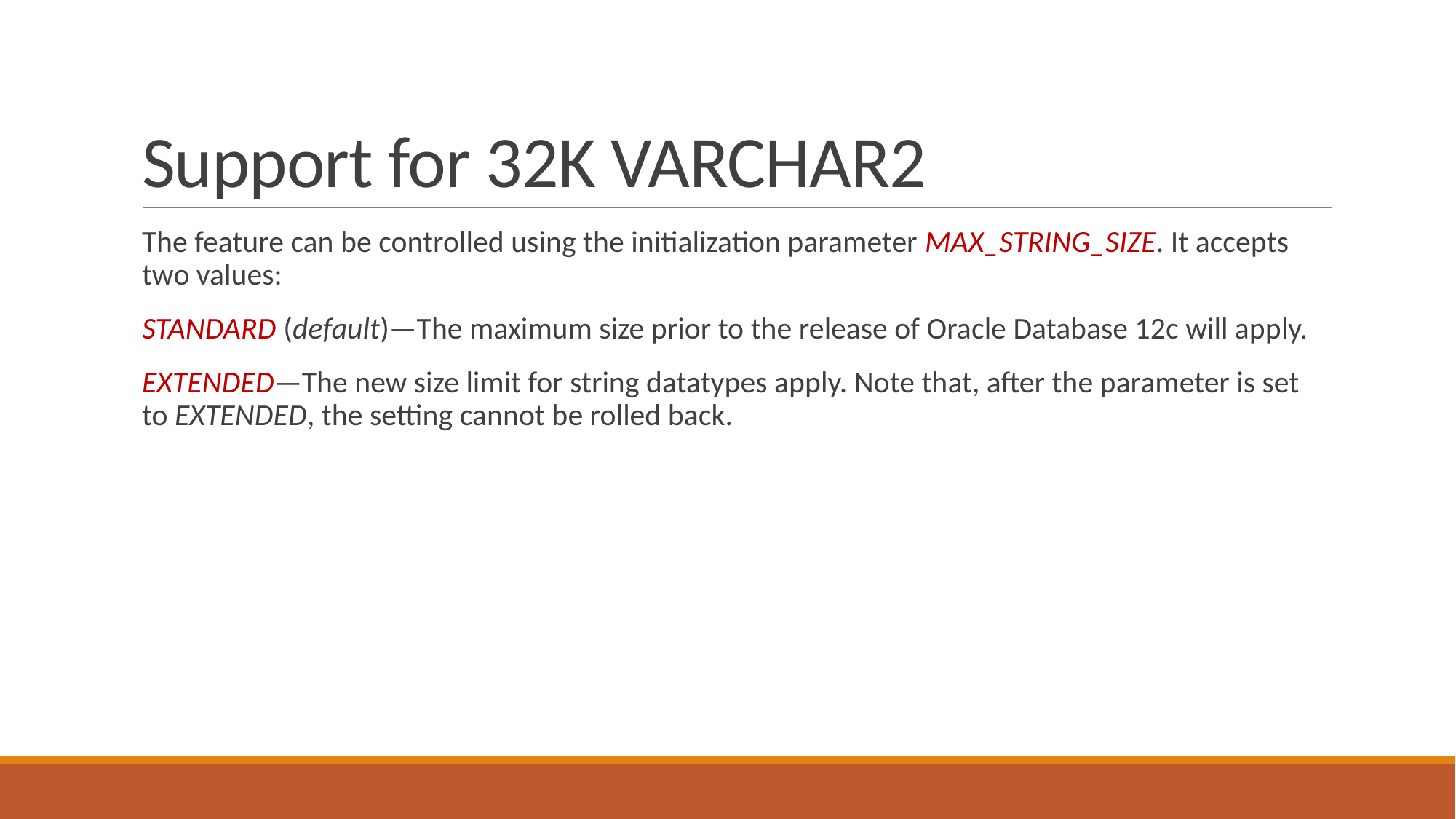

# Support for 32K VARCHAR2
The feature can be controlled using the initialization parameter MAX_STRING_SIZE. It accepts two values:
STANDARD (default)—The maximum size prior to the release of Oracle Database 12c will apply.
EXTENDED—The new size limit for string datatypes apply. Note that, after the parameter is set to EXTENDED, the setting cannot be rolled back.